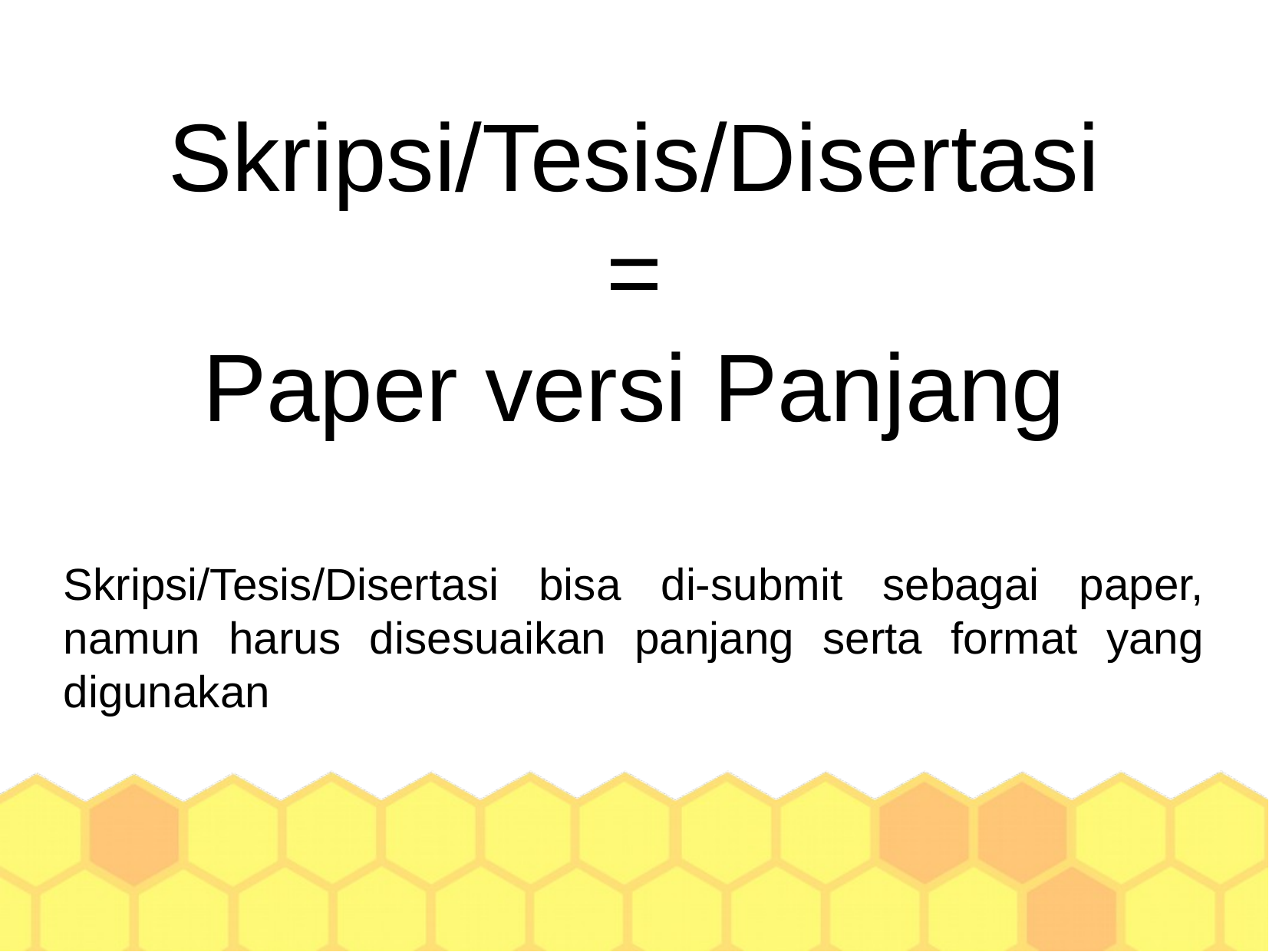

Skripsi/Tesis/Disertasi
 =
Paper versi Panjang

Skripsi/Tesis/Disertasi bisa di-submit sebagai paper, namun harus disesuaikan panjang serta format yang digunakan